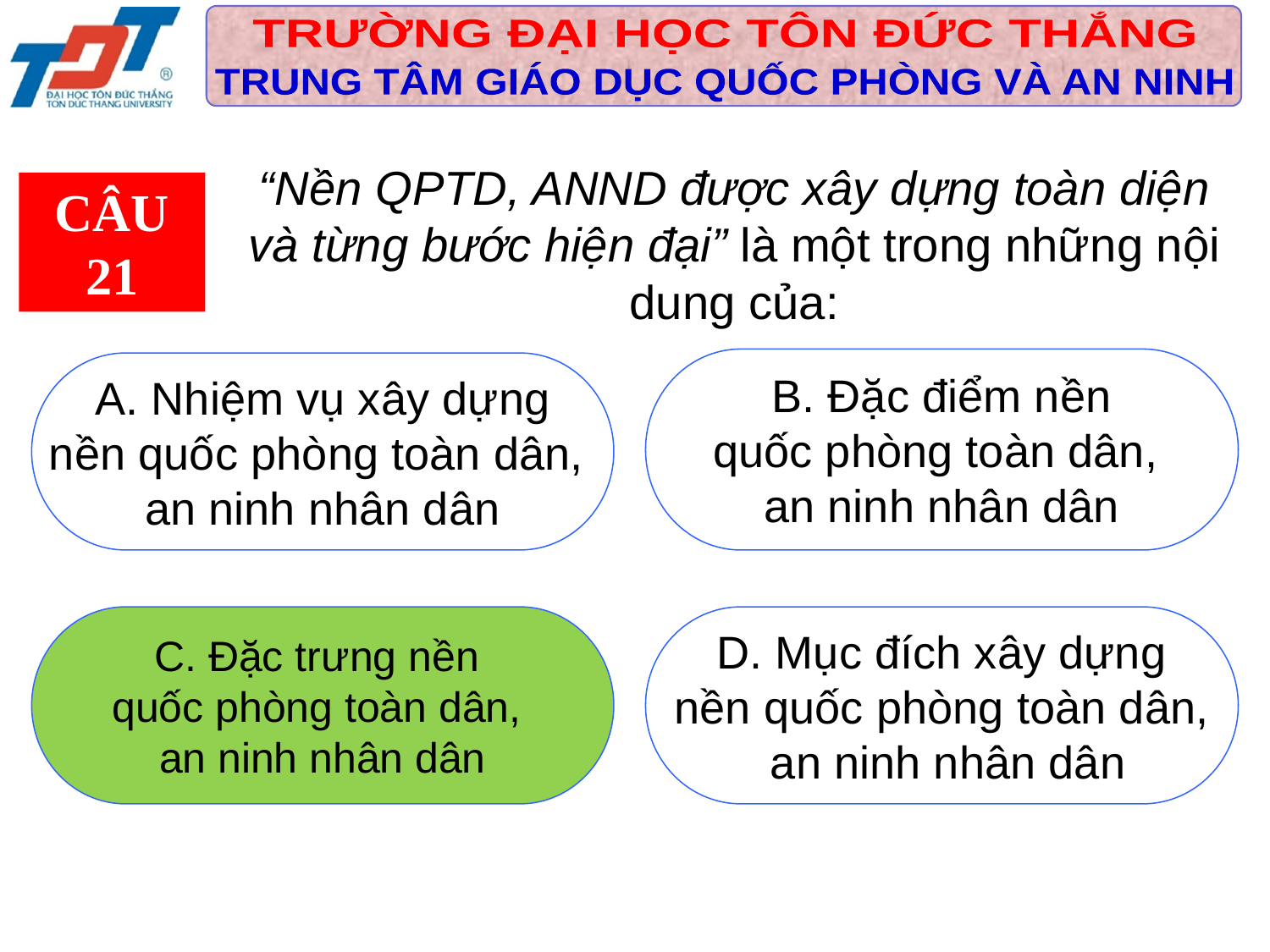

“Nền QPTD, ANND được xây dựng toàn diện và từng bước hiện đại” là một trong những nội dung của:
CÂU 21
 B. Đặc điểm nền
quốc phòng toàn dân,
an ninh nhân dân
 A. Nhiệm vụ xây dựng
nền quốc phòng toàn dân,
an ninh nhân dân
C. Đặc trưng nền
quốc phòng toàn dân,
an ninh nhân dân
 D. Mục đích xây dựng
nền quốc phòng toàn dân,
 an ninh nhân dân